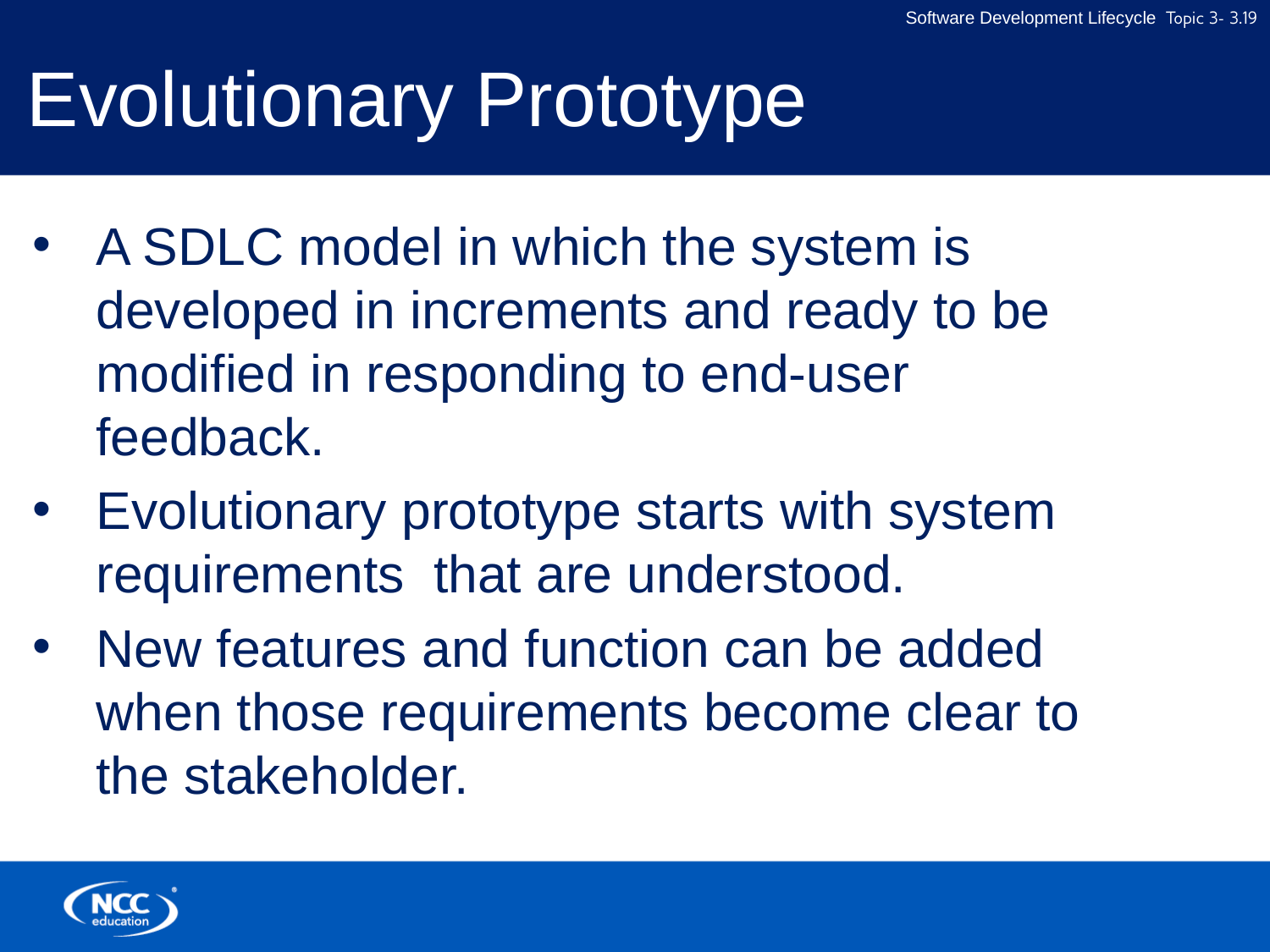

# Evolutionary Prototype
A SDLC model in which the system is developed in increments and ready to be modified in responding to end-user feedback.
Evolutionary prototype starts with system requirements  that are understood.
New features and function can be added when those requirements become clear to the stakeholder.